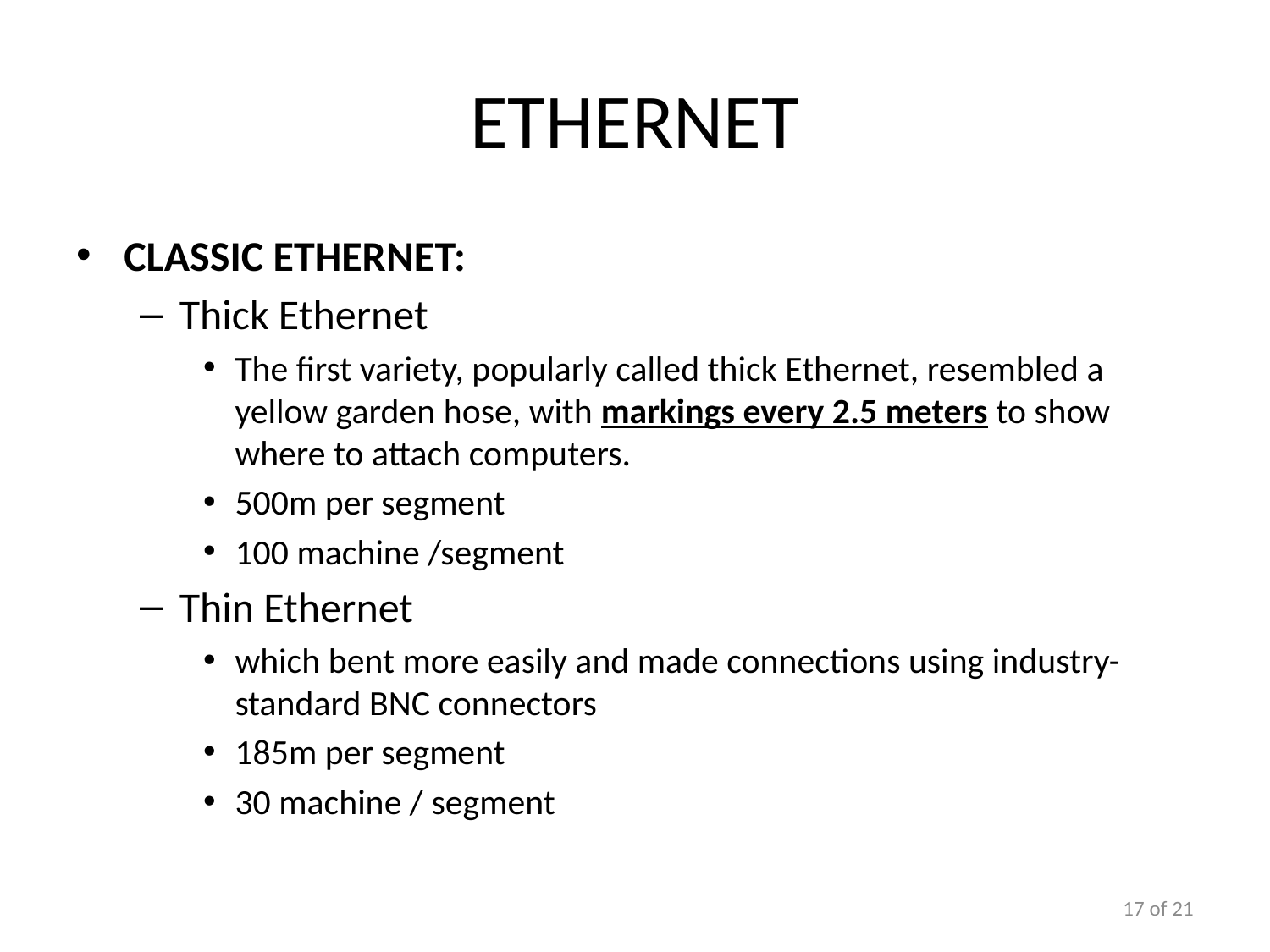

# Ethernet
Classic Ethernet:
Thick Ethernet
The first variety, popularly called thick Ethernet, resembled a yellow garden hose, with markings every 2.5 meters to show where to attach computers.
500m per segment
100 machine /segment
Thin Ethernet
which bent more easily and made connections using industry-standard BNC connectors
185m per segment
30 machine / segment

17 of 21